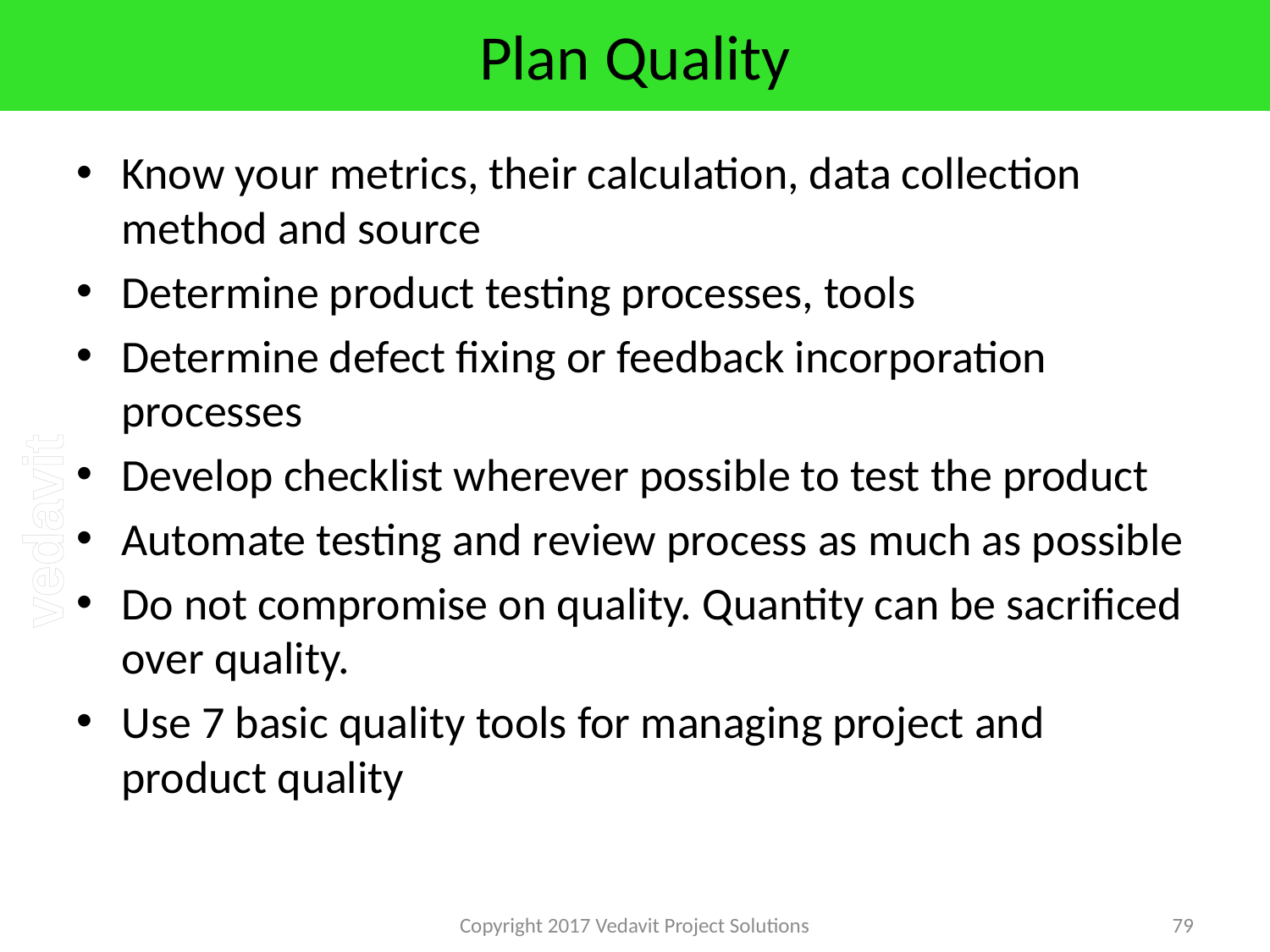

# Plan Quality
Know your metrics, their calculation, data collection method and source
Determine product testing processes, tools
Determine defect fixing or feedback incorporation processes
Develop checklist wherever possible to test the product
Automate testing and review process as much as possible
Do not compromise on quality. Quantity can be sacrificed over quality.
Use 7 basic quality tools for managing project and product quality

Copyright 2017 Vedavit Project Solutions
79